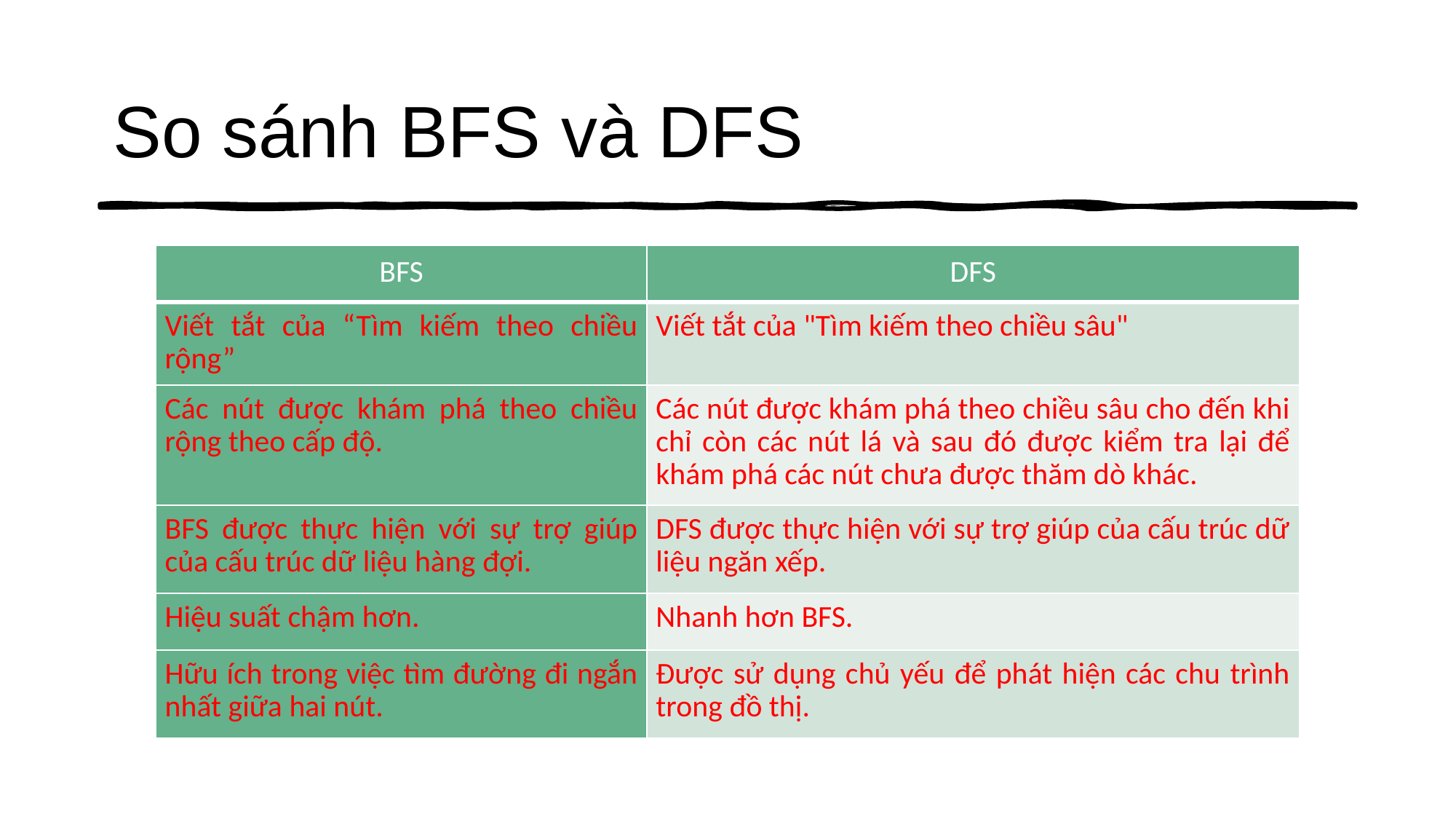

# So sánh BFS và DFS
| BFS | DFS |
| --- | --- |
| Viết tắt của “Tìm kiếm theo chiều rộng” | Viết tắt của "Tìm kiếm theo chiều sâu" |
| Các nút được khám phá theo chiều rộng theo cấp độ. | Các nút được khám phá theo chiều sâu cho đến khi chỉ còn các nút lá và sau đó được kiểm tra lại để khám phá các nút chưa được thăm dò khác. |
| BFS được thực hiện với sự trợ giúp của cấu trúc dữ liệu hàng đợi. | DFS được thực hiện với sự trợ giúp của cấu trúc dữ liệu ngăn xếp. |
| Hiệu suất chậm hơn. | Nhanh hơn BFS. |
| Hữu ích trong việc tìm đường đi ngắn nhất giữa hai nút. | Được sử dụng chủ yếu để phát hiện các chu trình trong đồ thị. |